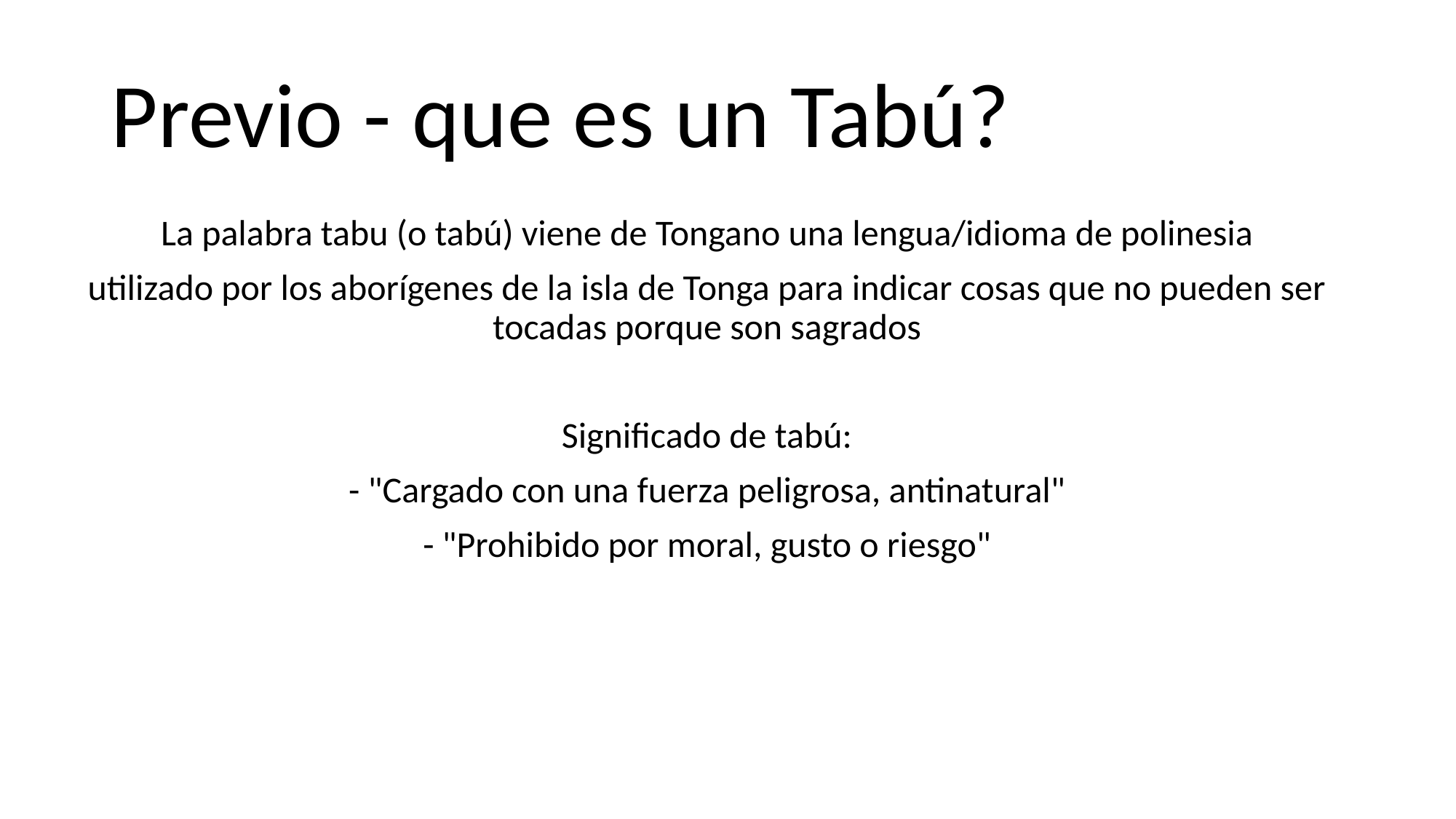

# Previo - que es un Tabú?
La palabra tabu (o tabú) viene de Tongano una lengua/idioma de polinesia
utilizado por los aborígenes de la isla de Tonga para indicar cosas que no pueden ser tocadas porque son sagrados

Significado de tabú:
- "Cargado con una fuerza peligrosa, antinatural"
- "Prohibido por moral, gusto o riesgo"